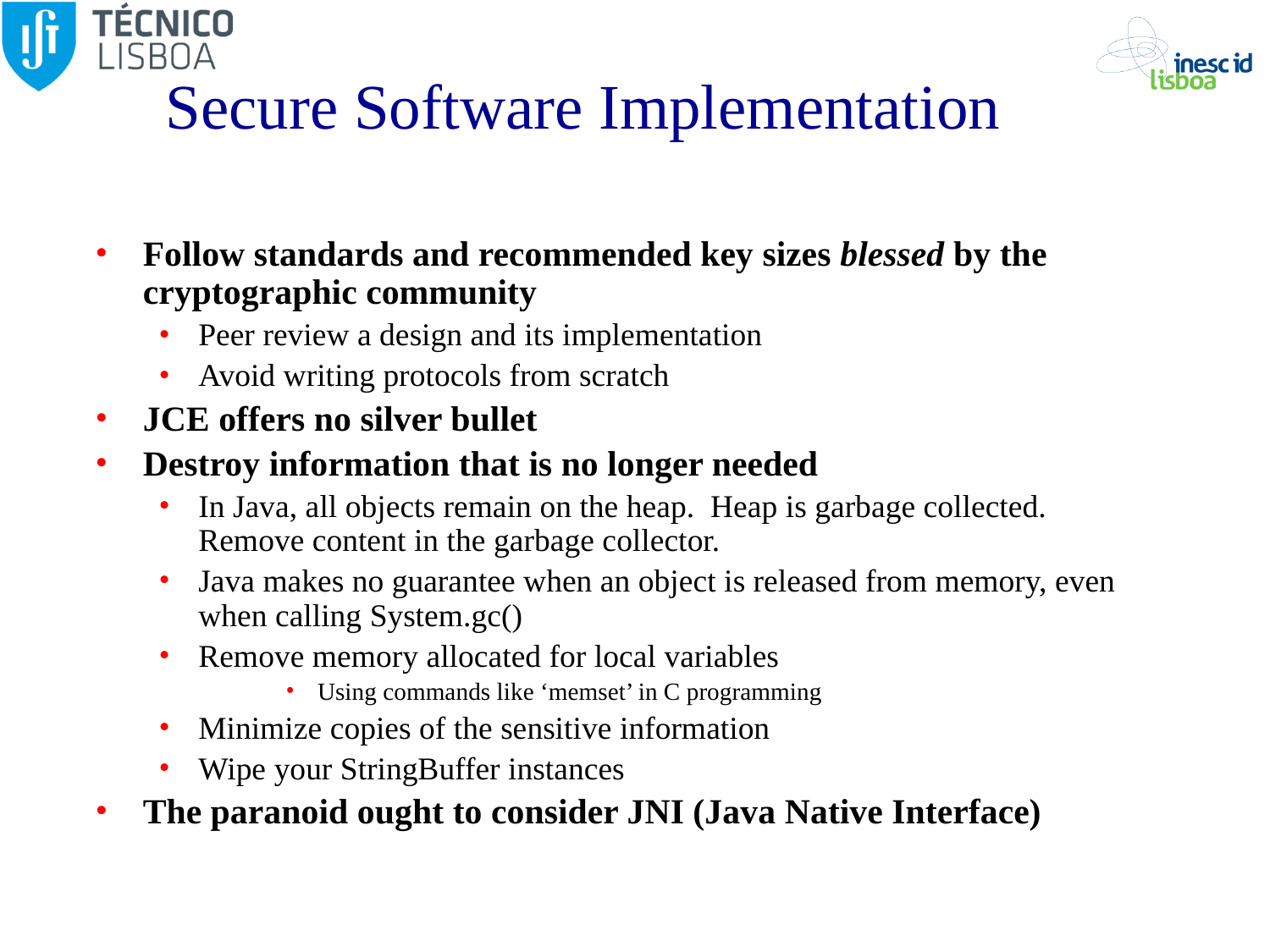

# Secure Software Implementation
Follow standards and recommended key sizes blessed by the cryptographic community
Peer review a design and its implementation
Avoid writing protocols from scratch
JCE offers no silver bullet
Destroy information that is no longer needed
In Java, all objects remain on the heap.  Heap is garbage collected.  Remove content in the garbage collector.
Java makes no guarantee when an object is released from memory, even when calling System.gc()
Remove memory allocated for local variables
Using commands like ‘memset’ in C programming
Minimize copies of the sensitive information
Wipe your StringBuffer instances
The paranoid ought to consider JNI (Java Native Interface)